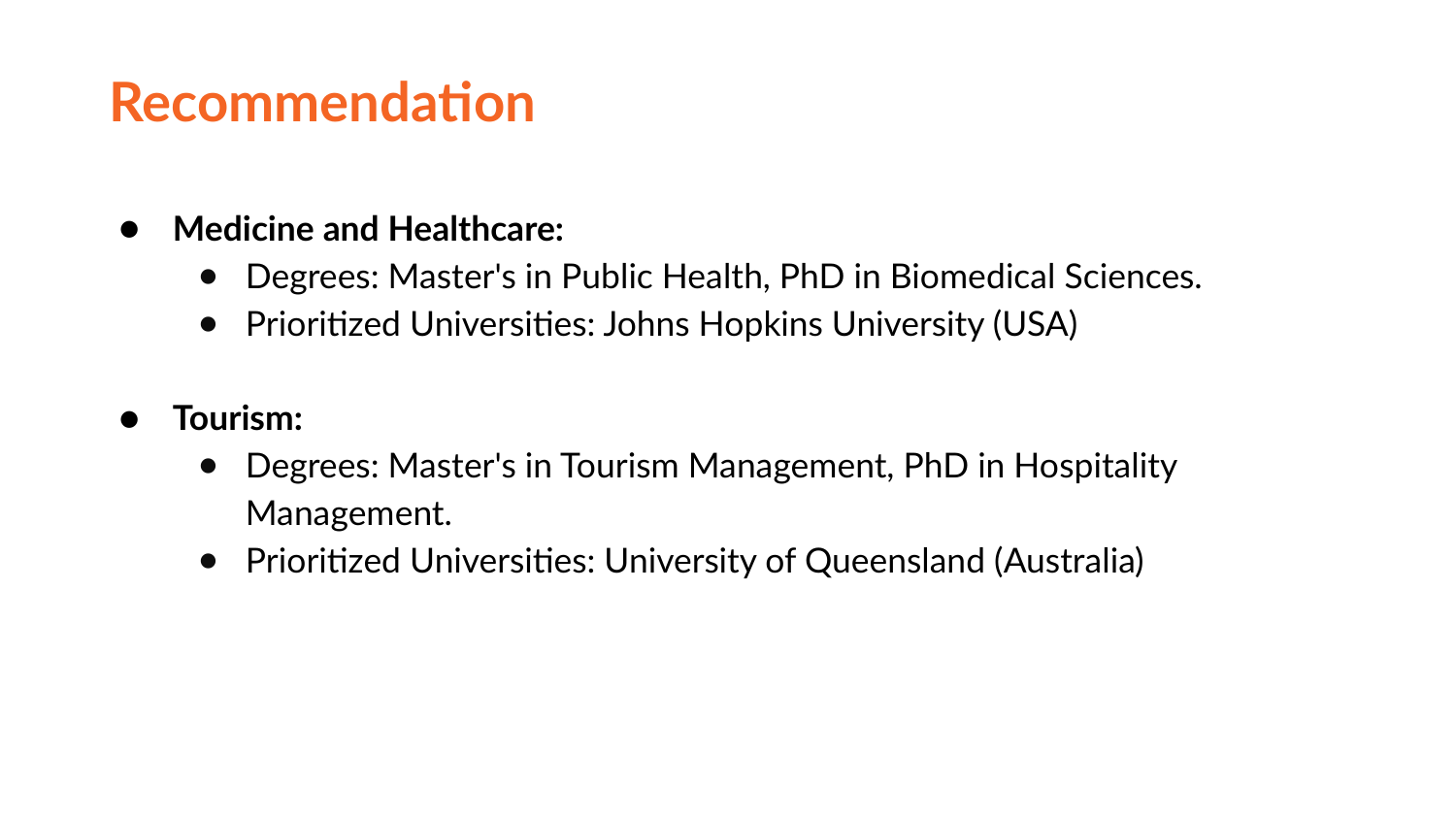

Recommendation

Medicine and Healthcare:
Degrees: Master's in Public Health, PhD in Biomedical Sciences.
Prioritized Universities: Johns Hopkins University (USA)

Tourism:
Degrees: Master's in Tourism Management, PhD in Hospitality Management.
Prioritized Universities: University of Queensland (Australia)